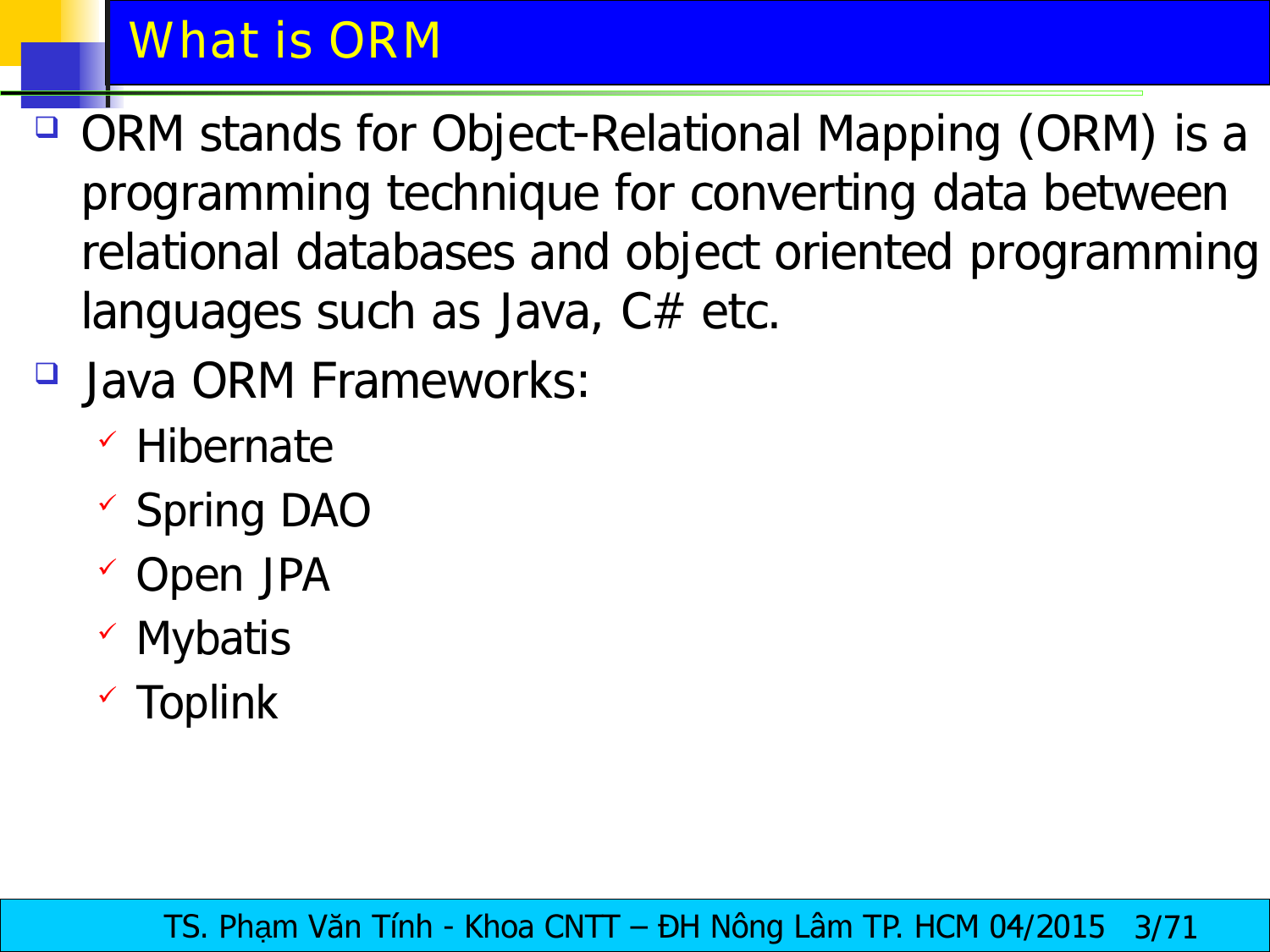

# What is ORM
ORM stands for Object-Relational Mapping (ORM) is a programming technique for converting data between relational databases and object oriented programming languages such as Java, C# etc.
Java ORM Frameworks:
Hibernate
Spring DAO
Open JPA
Mybatis
Toplink